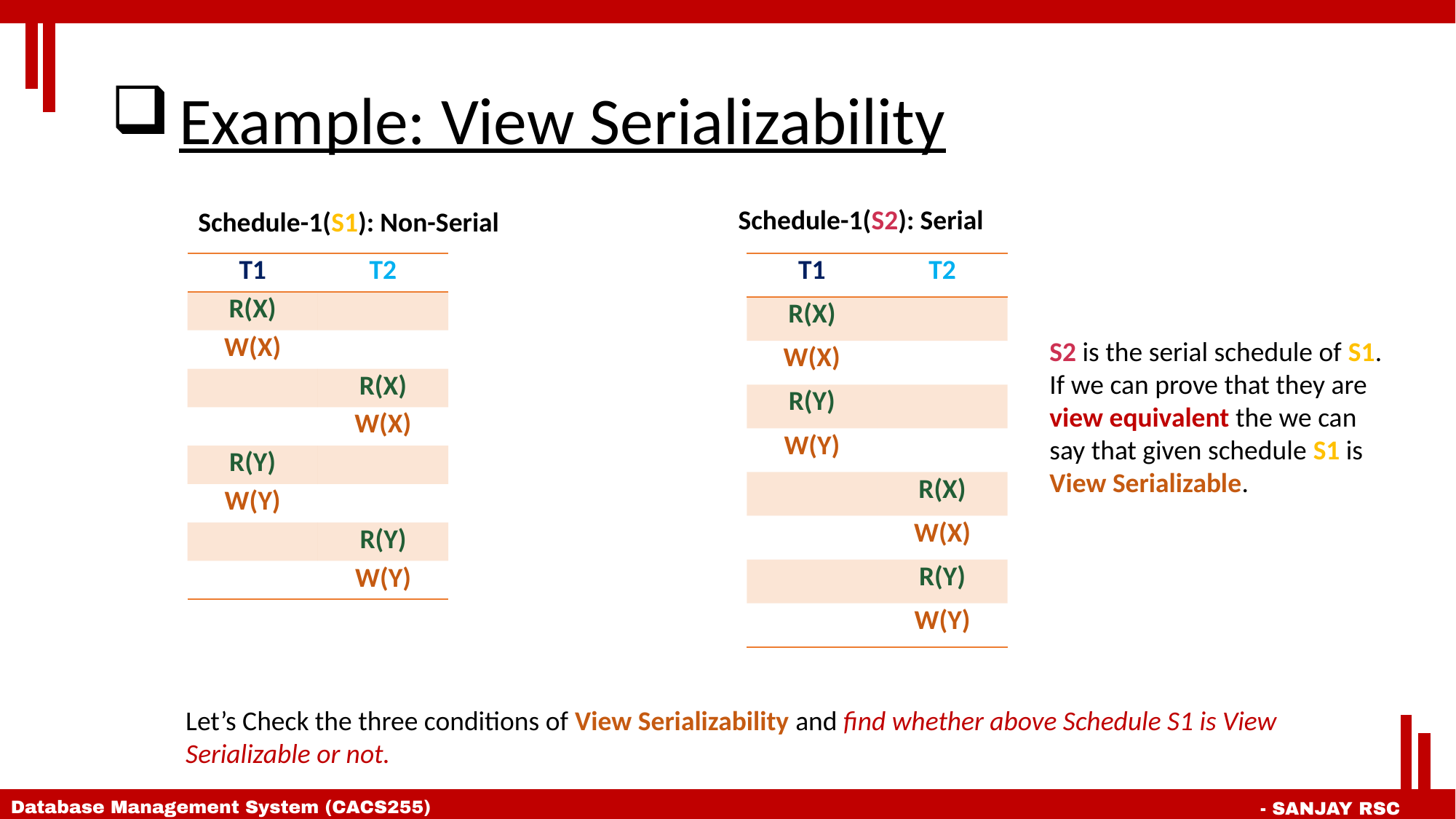

# Example: View Serializability
Schedule-1(S2): Serial
Schedule-1(S1): Non-Serial
| T1 | T2 |
| --- | --- |
| R(X) |  |
| W(X) |  |
|  | R(X) |
|  | W(X) |
| R(Y) |  |
| W(Y) |  |
|  | R(Y) |
|  | W(Y) |
| T1 | T2 |
| --- | --- |
| R(X) |  |
| W(X) |  |
| R(Y) |  |
| W(Y) |  |
|  | R(X) |
|  | W(X) |
|  | R(Y) |
|  | W(Y) |
S2 is the serial schedule of S1. If we can prove that they are view equivalent the we can say that given schedule S1 is View Serializable.
Let’s Check the three conditions of View Serializability and find whether above Schedule S1 is View Serializable or not.